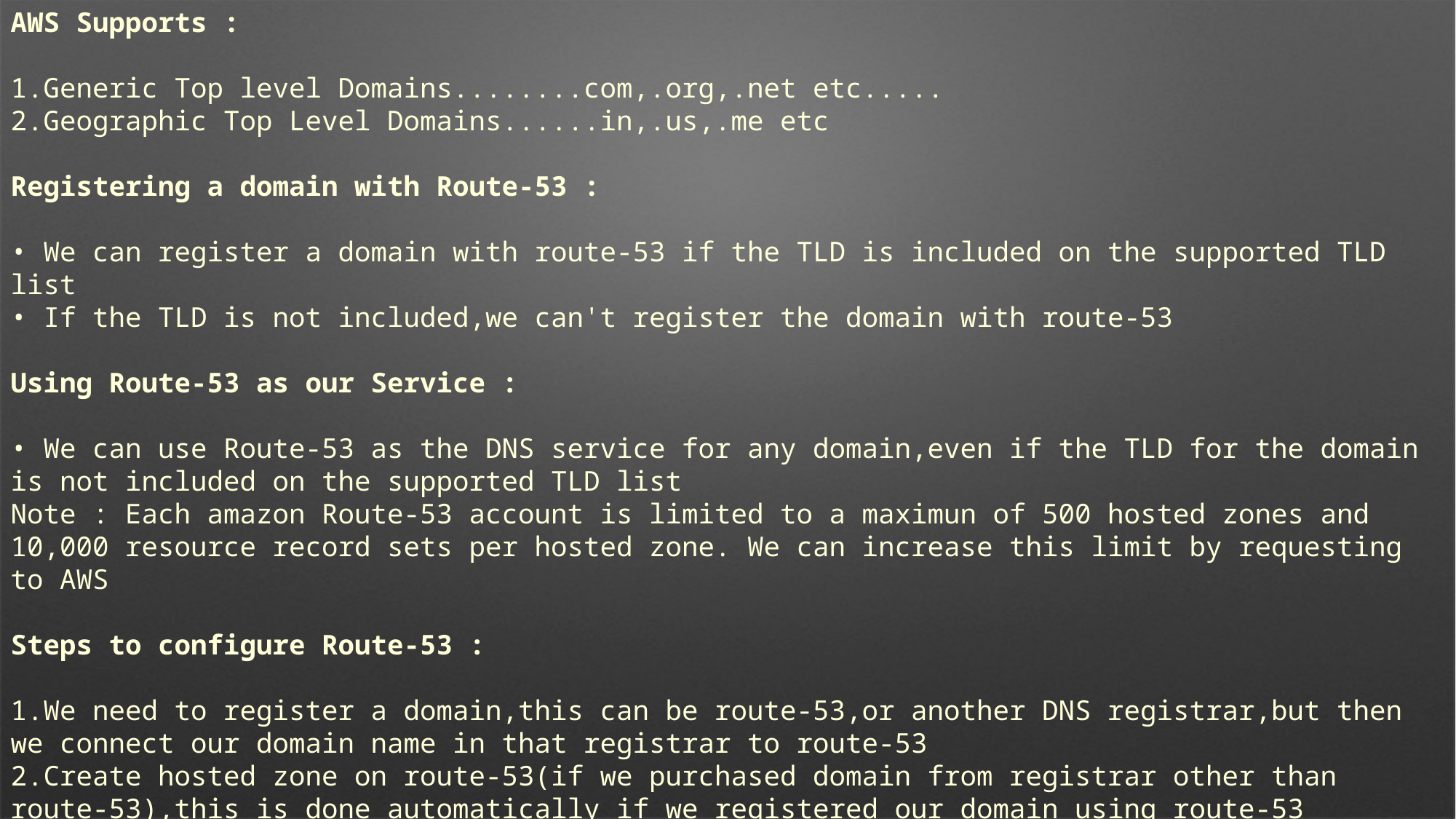

AWS Supports :

1.Generic Top level Domains........com,.org,.net etc.....
2.Geographic Top Level Domains......in,.us,.me etc

Registering a domain with Route-53 :

• We can register a domain with route-53 if the TLD is included on the supported TLD list
• If the TLD is not included,we can't register the domain with route-53

Using Route-53 as our Service :

• We can use Route-53 as the DNS service for any domain,even if the TLD for the domain is not included on the supported TLD list
Note : Each amazon Route-53 account is limited to a maximun of 500 hosted zones and 10,000 resource record sets per hosted zone. We can increase this limit by requesting to AWS

Steps to configure Route-53 :

1.We need to register a domain,this can be route-53,or another DNS registrar,but then we connect our domain name in that registrar to route-53
2.Create hosted zone on route-53(if we purchased domain from registrar other than route-53),this is done automatically if we registered our domain using route-53
☐ Inside the hosted zone,we need to create record sets